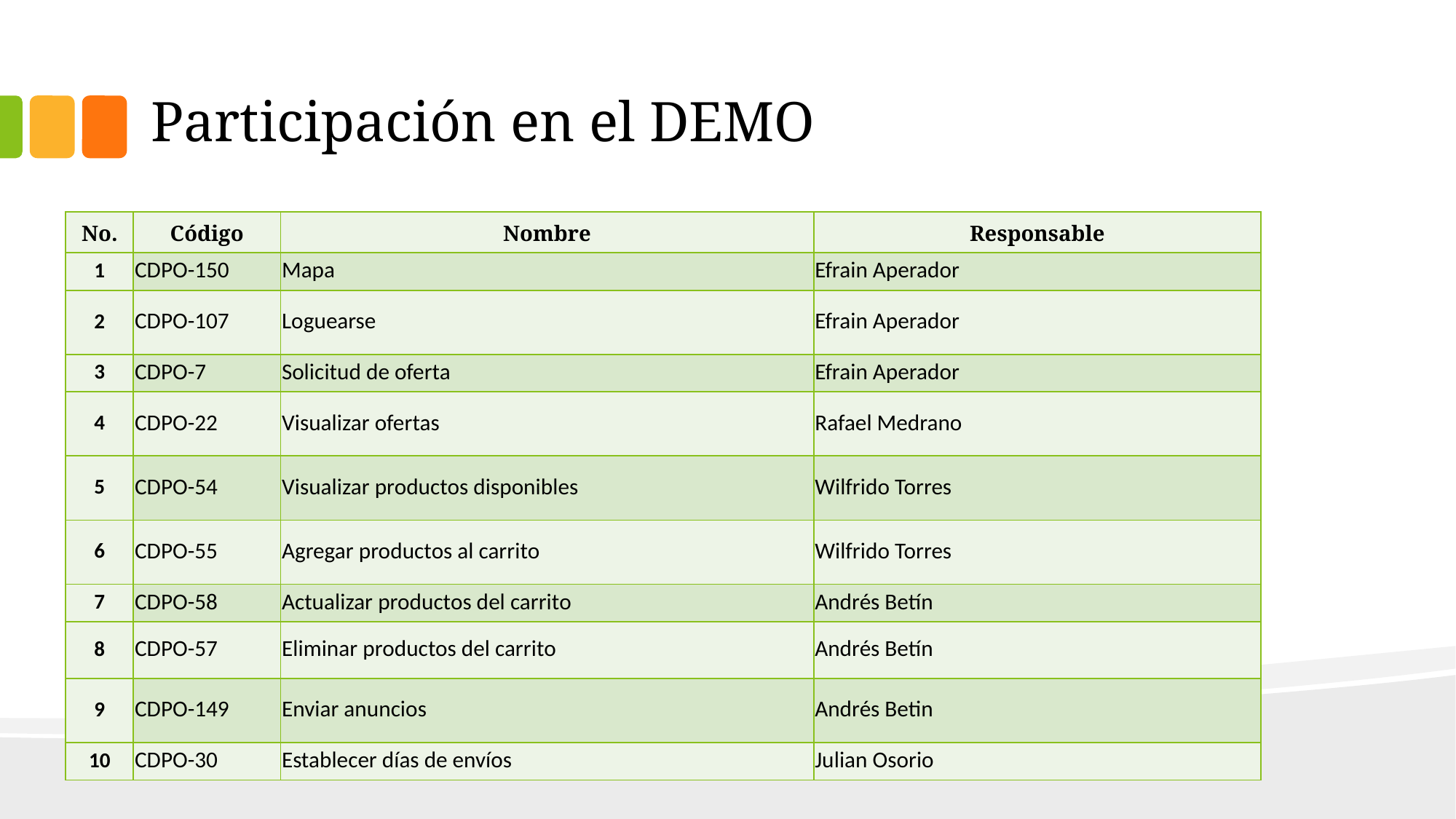

# Participación en el DEMO
| No. | Código | Nombre | Responsable |
| --- | --- | --- | --- |
| 1 | CDPO-150 | Mapa | Efrain Aperador |
| 2 | CDPO-107 | Loguearse | Efrain Aperador |
| 3 | CDPO-7 | Solicitud de oferta | Efrain Aperador |
| 4 | CDPO-22 | Visualizar ofertas | Rafael Medrano |
| 5 | CDPO-54 | Visualizar productos disponibles | Wilfrido Torres |
| 6 | CDPO-55 | Agregar productos al carrito | Wilfrido Torres |
| 7 | CDPO-58 | Actualizar productos del carrito | Andrés Betín |
| 8 | CDPO-57 | Eliminar productos del carrito | Andrés Betín |
| 9 | CDPO-149 | Enviar anuncios | Andrés Betin |
| 10 | CDPO-30 | Establecer días de envíos | Julian Osorio |